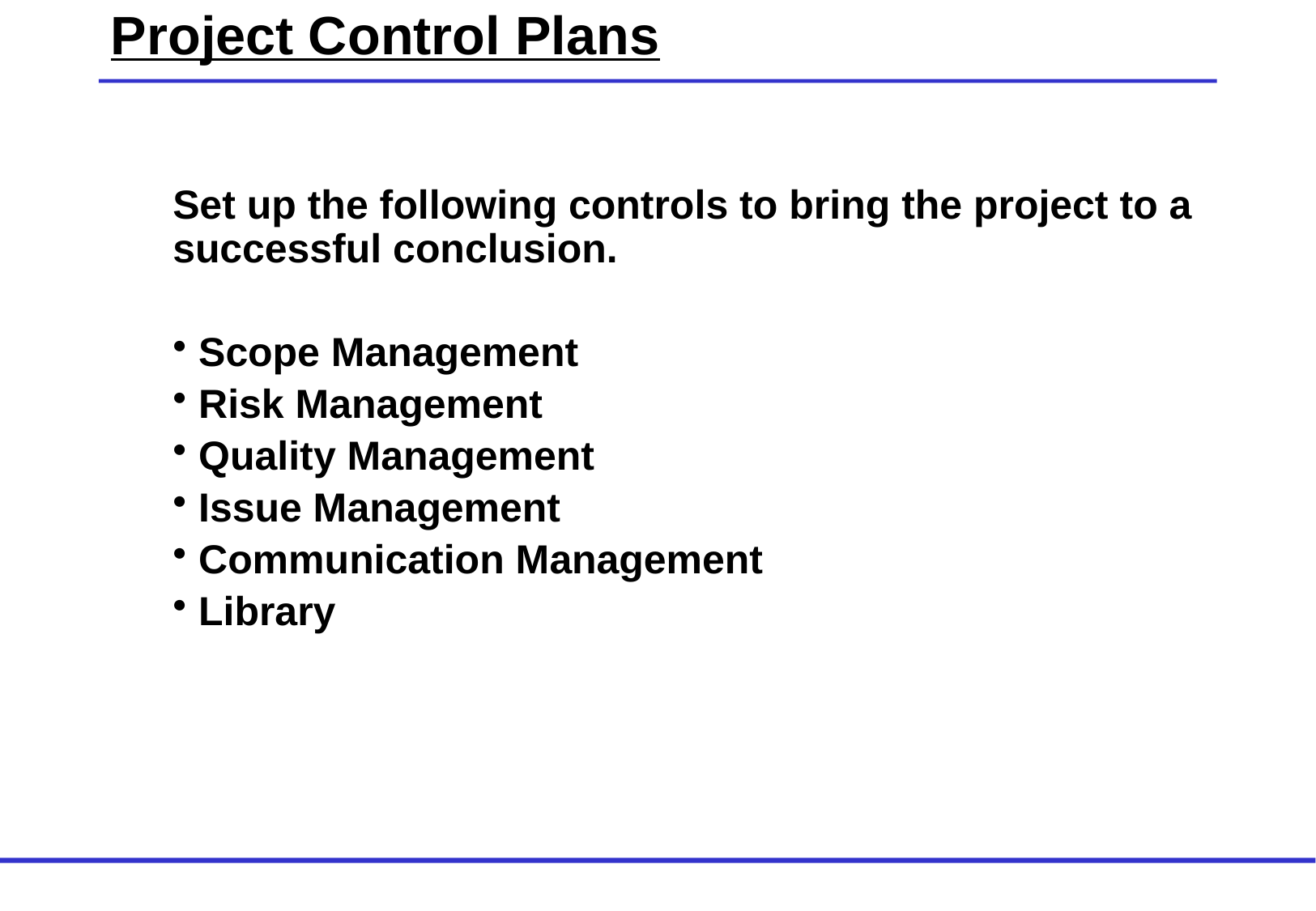

Project Control Plans
Set up the following controls to bring the project to a successful conclusion.

 Scope Management
 Risk Management
 Quality Management
 Issue Management
 Communication Management
 Library